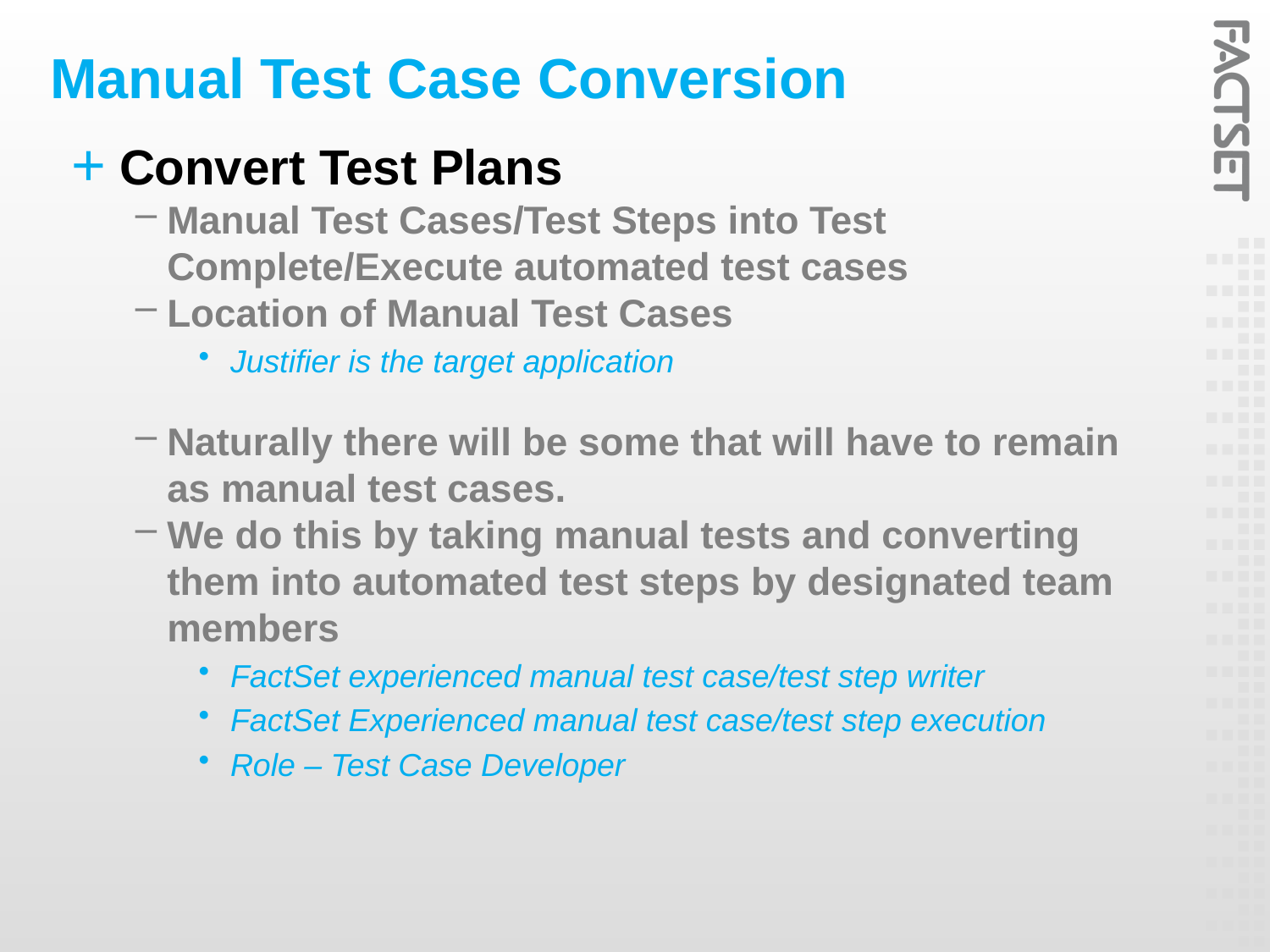

# Manual Test Case Conversion
Convert Test Plans
Manual Test Cases/Test Steps into Test Complete/Execute automated test cases
Location of Manual Test Cases
Justifier is the target application

Naturally there will be some that will have to remain as manual test cases.
We do this by taking manual tests and converting them into automated test steps by designated team members
FactSet experienced manual test case/test step writer
FactSet Experienced manual test case/test step execution
Role – Test Case Developer